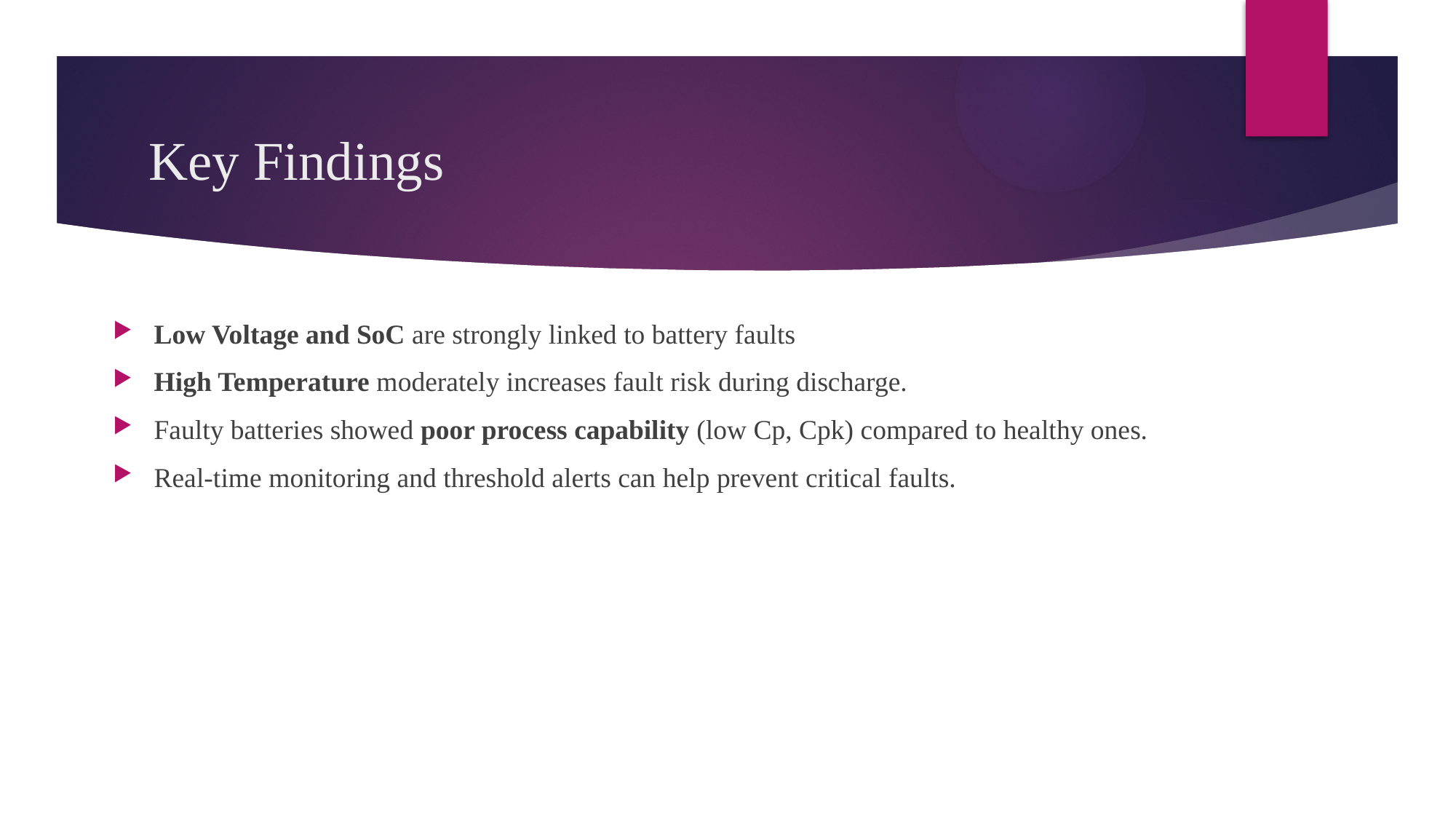

# Key Findings
Low Voltage and SoC are strongly linked to battery faults
High Temperature moderately increases fault risk during discharge.
Faulty batteries showed poor process capability (low Cp, Cpk) compared to healthy ones.
Real-time monitoring and threshold alerts can help prevent critical faults.